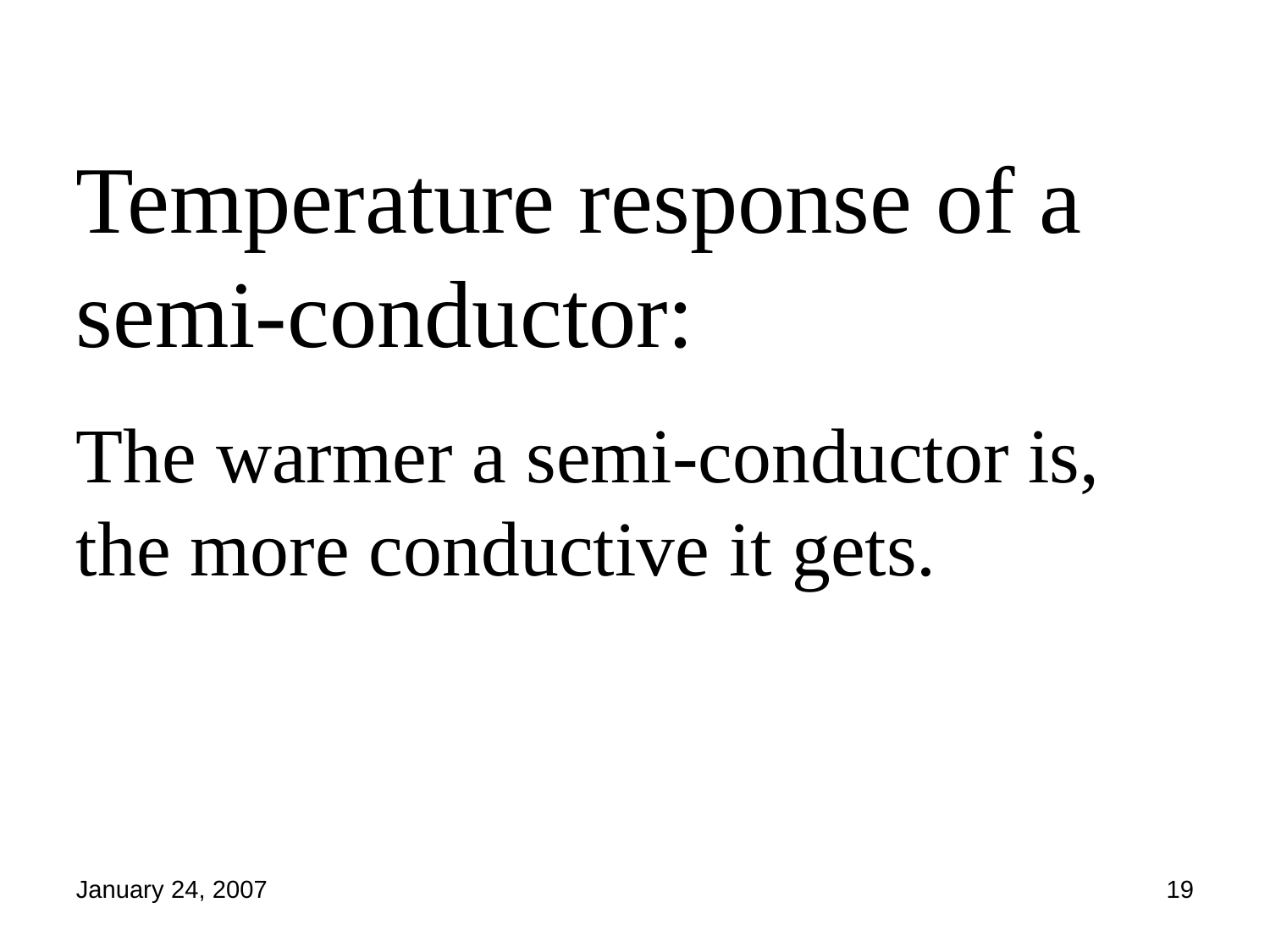

Temperature response of a semi-conductor:
The warmer a semi-conductor is, the more conductive it gets.
January 24, 2007
19